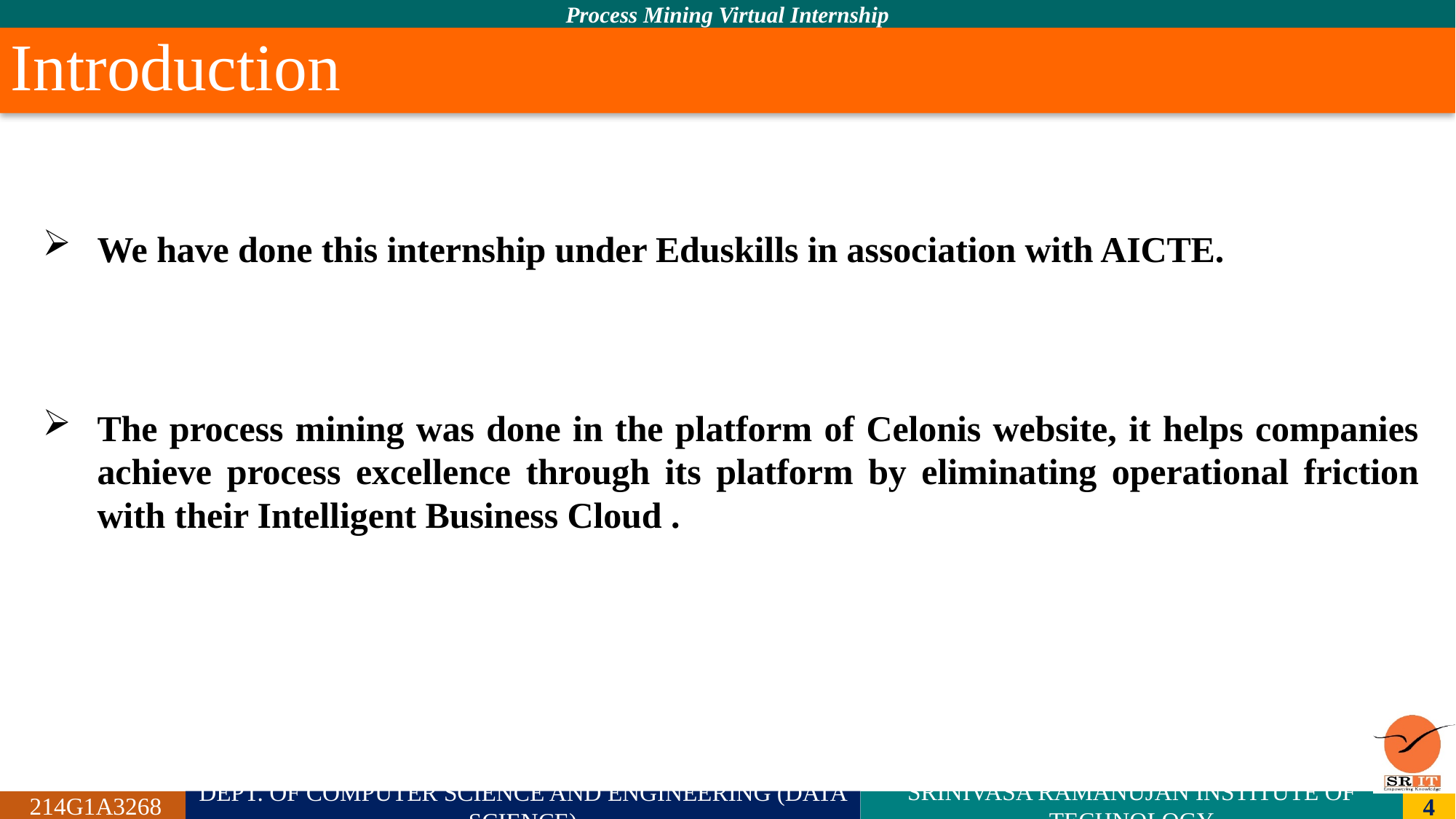

# Introduction

We have done this internship under Eduskills in association with AICTE.

The process mining was done in the platform of Celonis website, it helps companies achieve process excellence through its platform by eliminating operational friction with their Intelligent Business Cloud .